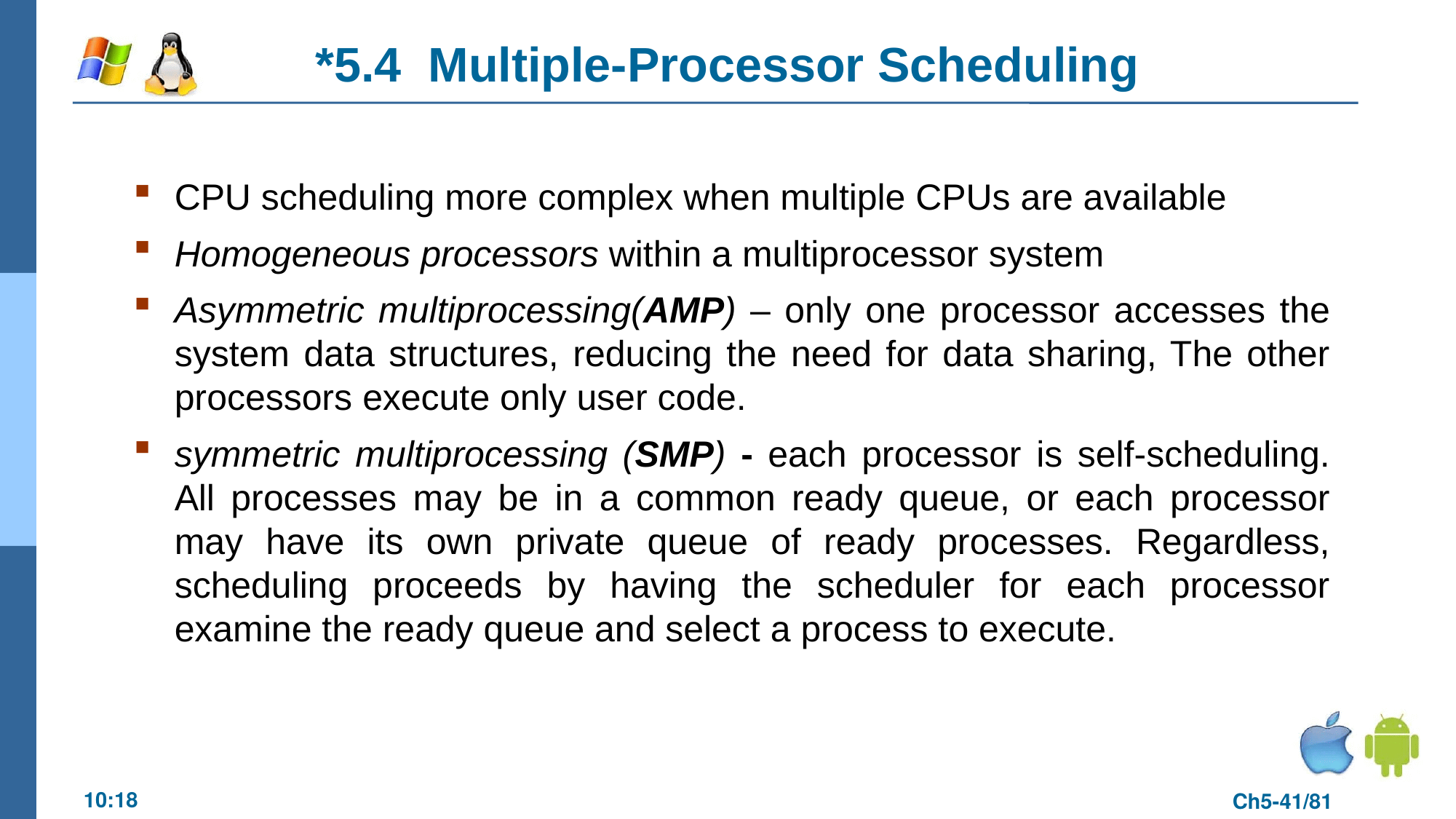

# *5.4  Multiple-Processor Scheduling
CPU scheduling more complex when multiple CPUs are available
Homogeneous processors within a multiprocessor system
Asymmetric multiprocessing(AMP) – only one processor accesses the system data structures, reducing the need for data sharing, The other processors execute only user code.
symmetric multiprocessing (SMP) - each processor is self-scheduling. All processes may be in a common ready queue, or each processor may have its own private queue of ready processes. Regardless, scheduling proceeds by having the scheduler for each processor examine the ready queue and select a process to execute.